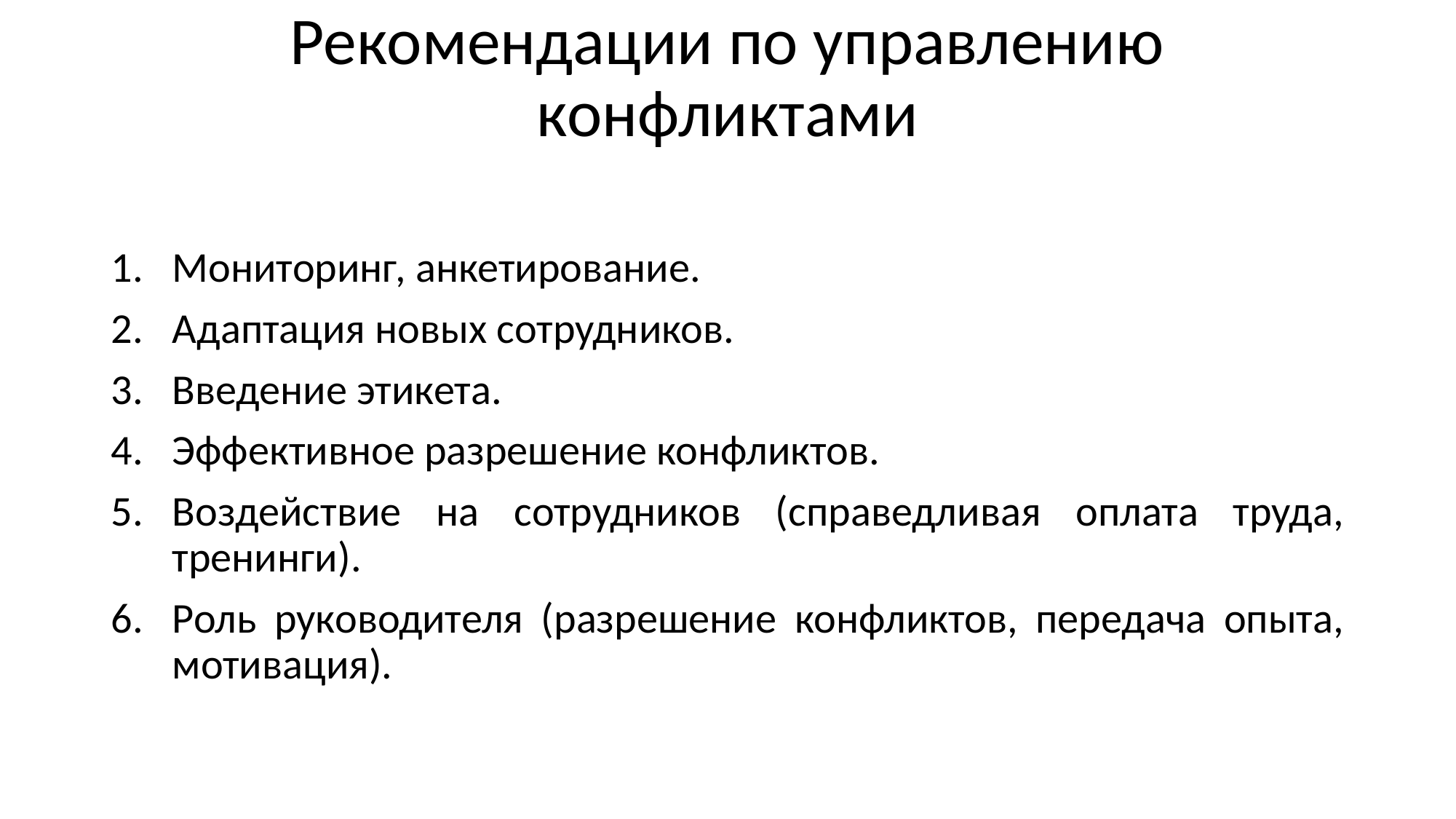

# Рекомендации по управлению конфликтами
Мониторинг, анкетирование.
Адаптация новых сотрудников.
Введение этикета.
Эффективное разрешение конфликтов.
Воздействие на сотрудников (справедливая оплата труда, тренинги).
Роль руководителя (разрешение конфликтов, передача опыта, мотивация).